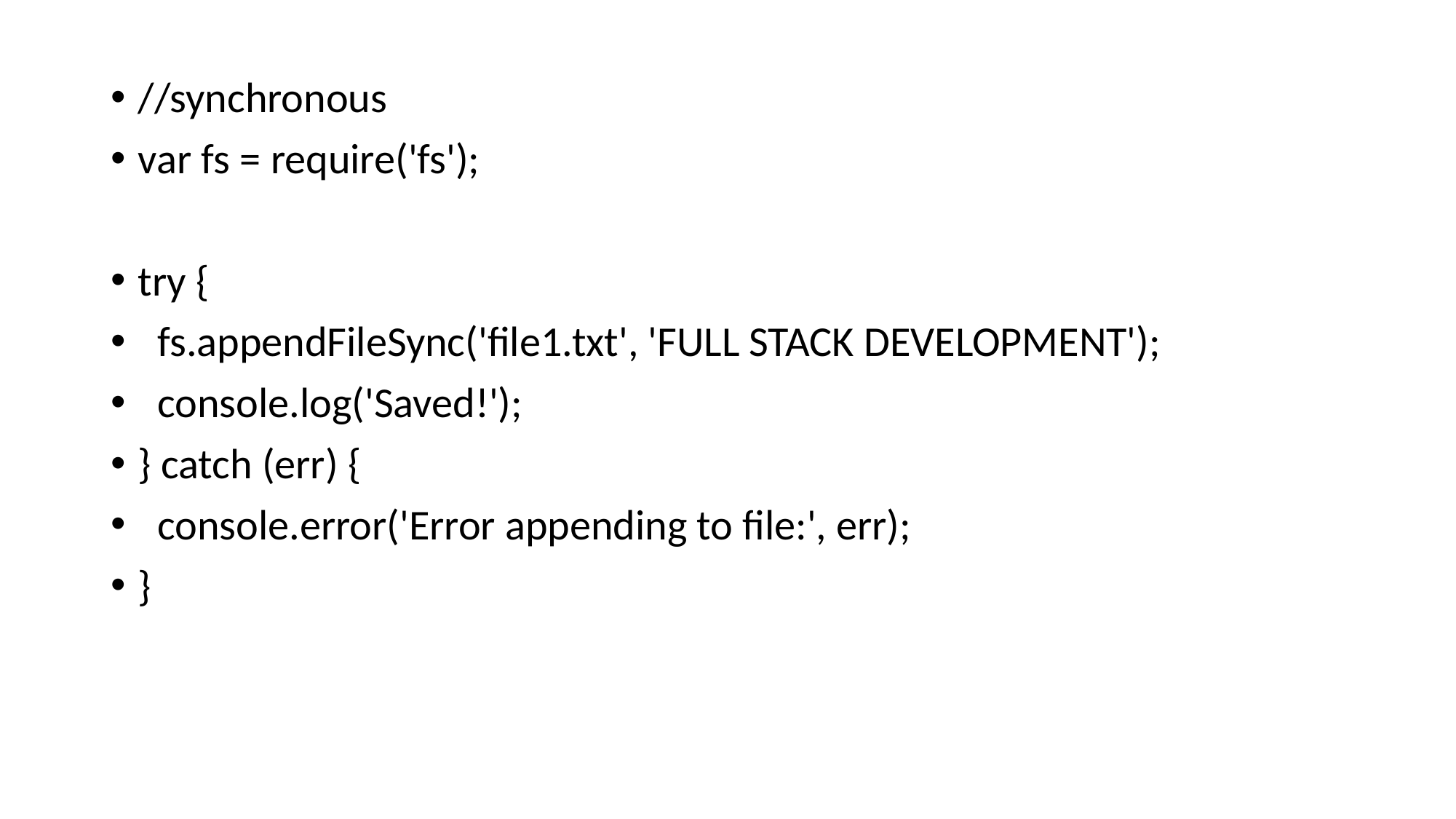

//synchronous
var fs = require('fs');

try {
  fs.appendFileSync('file1.txt', 'FULL STACK DEVELOPMENT');
  console.log('Saved!');
} catch (err) {
  console.error('Error appending to file:', err);
}